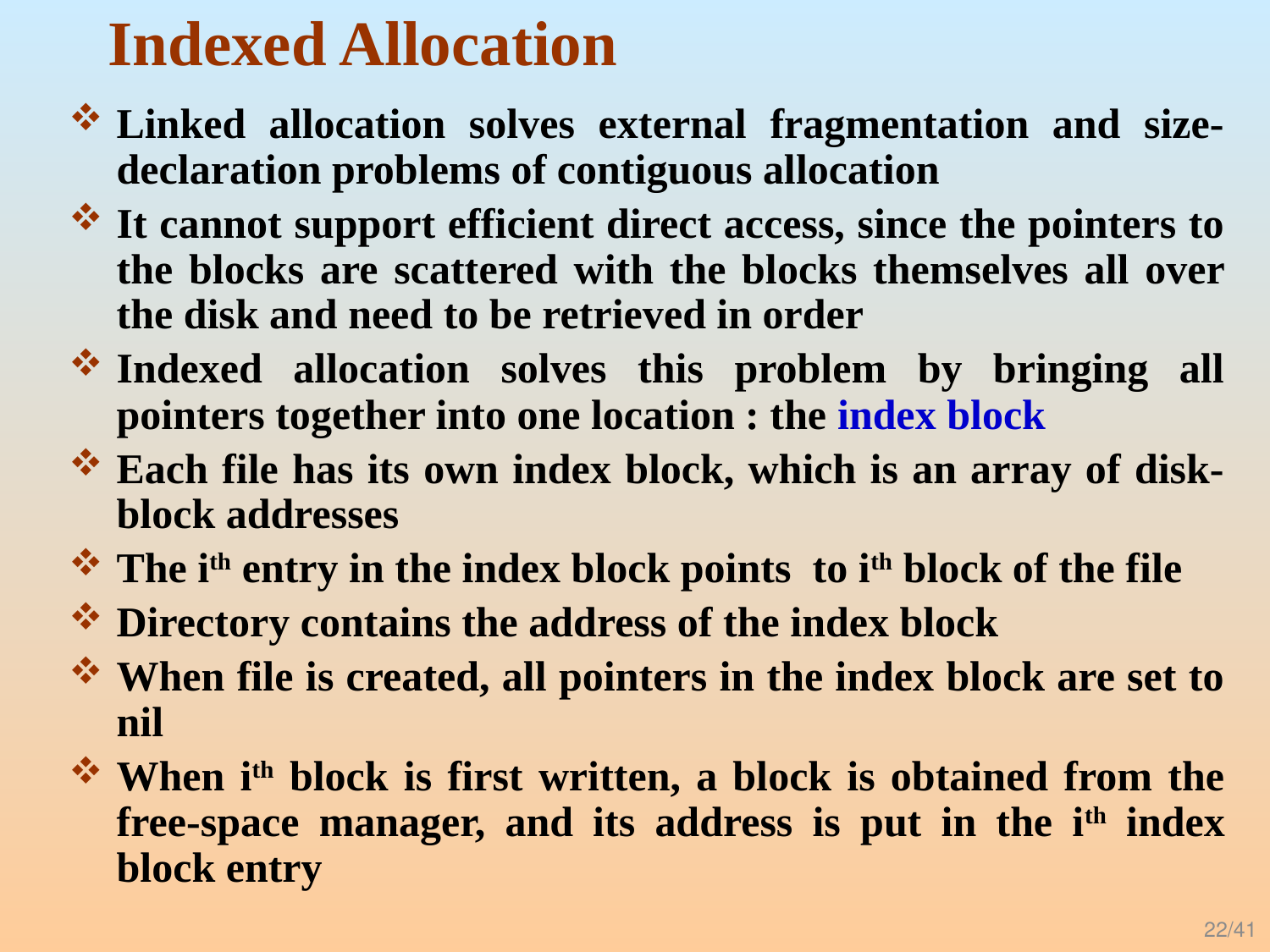

# Indexed Allocation
Linked allocation solves external fragmentation and size-declaration problems of contiguous allocation
It cannot support efficient direct access, since the pointers to the blocks are scattered with the blocks themselves all over the disk and need to be retrieved in order
Indexed allocation solves this problem by bringing all pointers together into one location : the index block
Each file has its own index block, which is an array of disk-block addresses
The ith entry in the index block points  to ith block of the file
Directory contains the address of the index block
When file is created, all pointers in the index block are set to nil
When ith block is first written, a block is obtained from the free-space manager, and its address is put in the ith index block entry
22/41